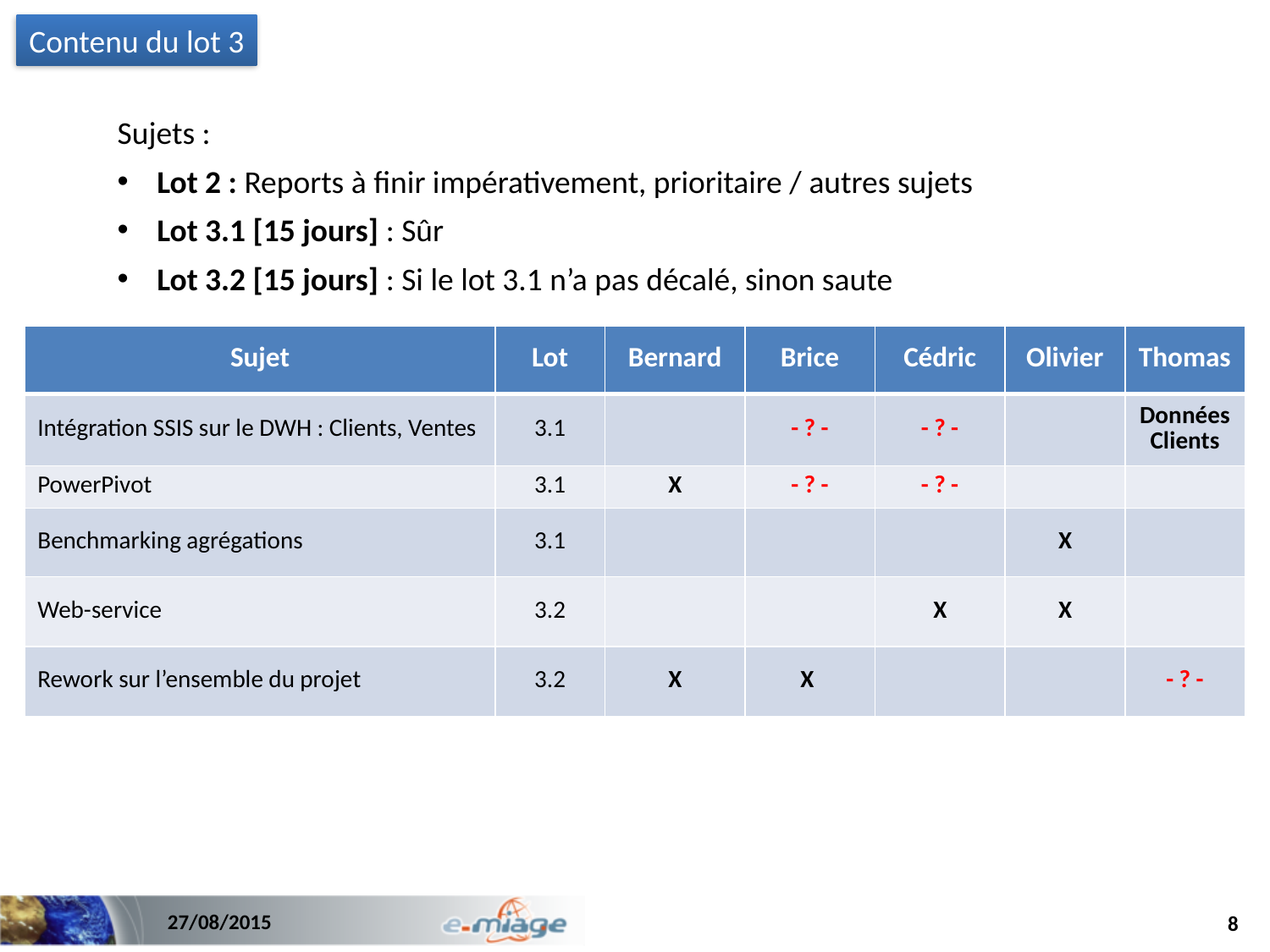

Contenu du lot 3
Sujets :
Lot 2 : Reports à finir impérativement, prioritaire / autres sujets
Lot 3.1 [15 jours] : Sûr
Lot 3.2 [15 jours] : Si le lot 3.1 n’a pas décalé, sinon saute
| Sujet | Lot | Bernard | Brice | Cédric | Olivier | Thomas |
| --- | --- | --- | --- | --- | --- | --- |
| Intégration SSIS sur le DWH : Clients, Ventes | 3.1 |  | - ? - | - ? - |  | Données Clients |
| PowerPivot | 3.1 | X | - ? - | - ? - |  |  |
| Benchmarking agrégations | 3.1 |  |  |  | X |  |
| Web-service | 3.2 |  |  | X | X |  |
| Rework sur l’ensemble du projet | 3.2 | X | X |  |  | - ? - |